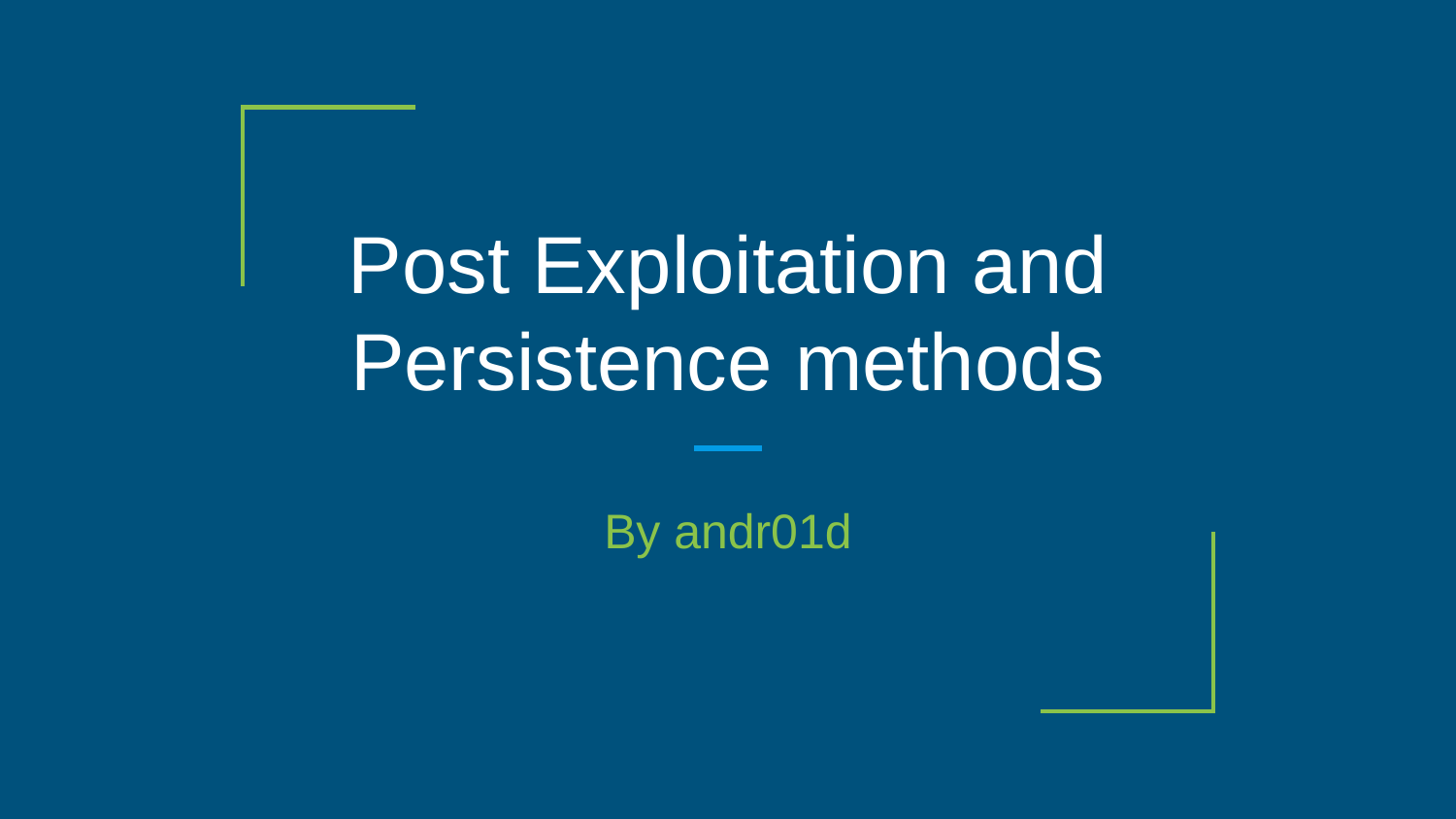

# Post Exploitation and Persistence methods
By andr01d